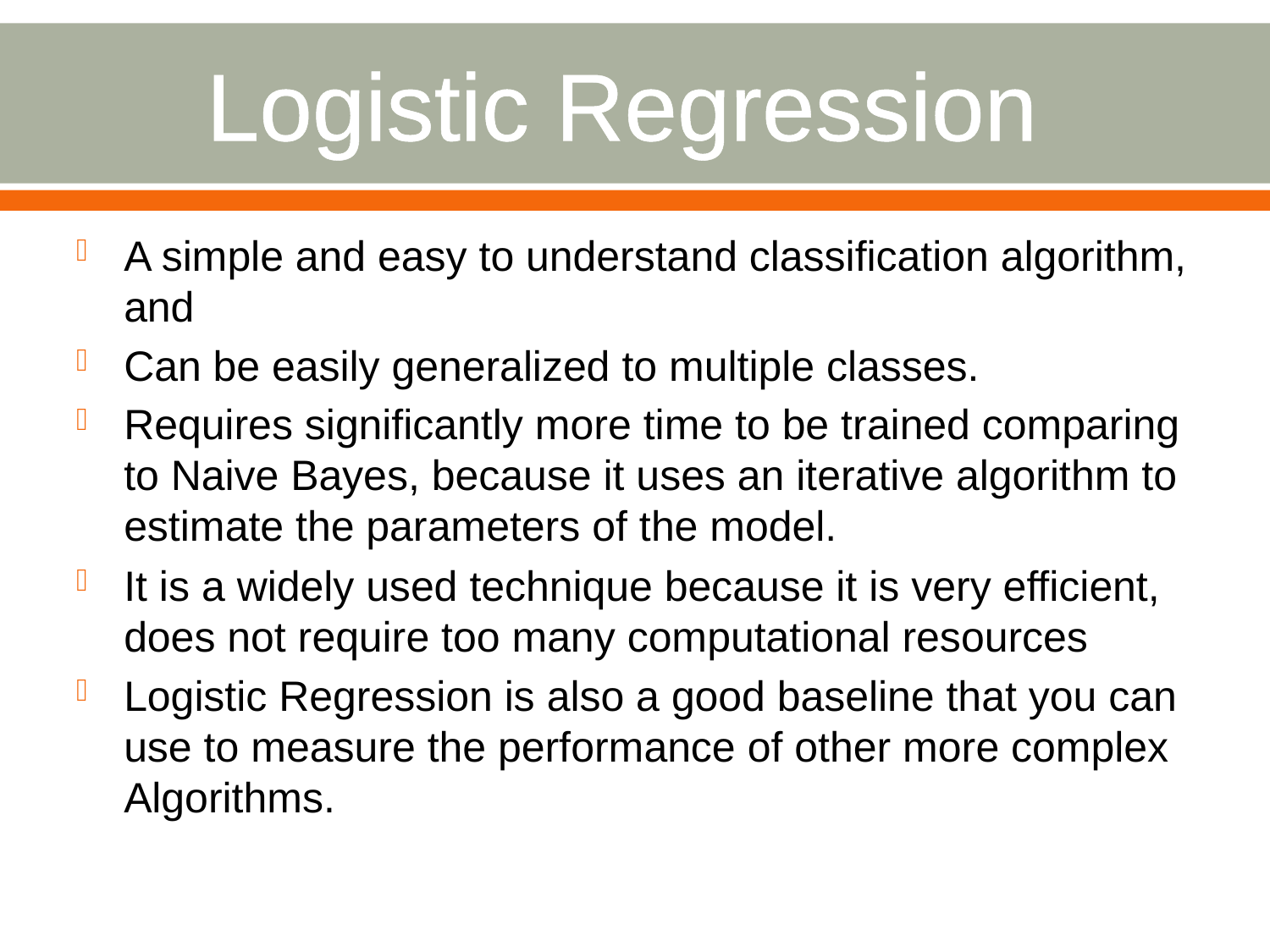

# Logistic Regression
A simple and easy to understand classification algorithm, and
Can be easily generalized to multiple classes.
Requires significantly more time to be trained comparing to Naive Bayes, because it uses an iterative algorithm to estimate the parameters of the model.
It is a widely used technique because it is very efficient, does not require too many computational resources
Logistic Regression is also a good baseline that you can use to measure the performance of other more complex Algorithms.